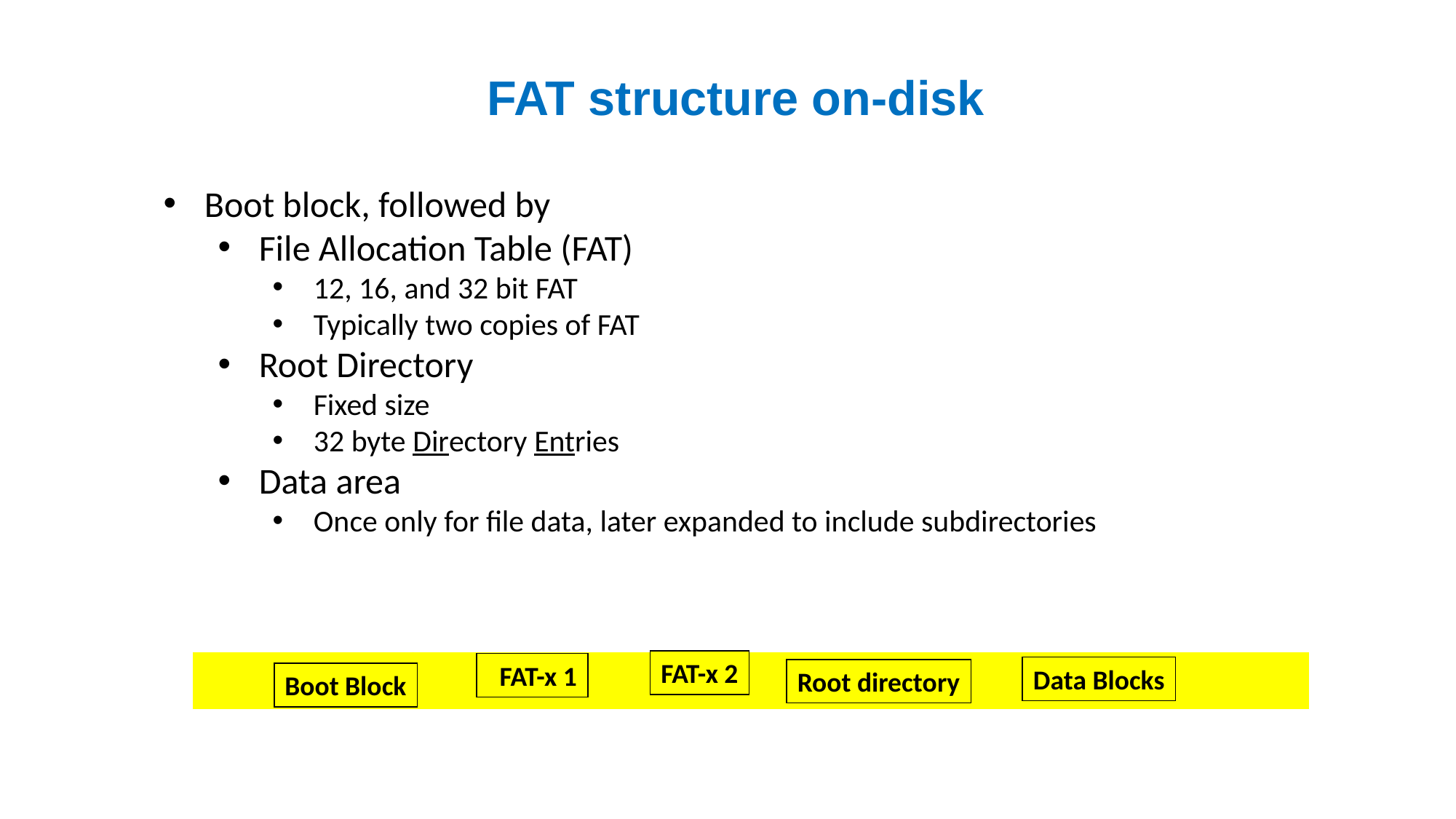

# FAT structure on-disk

Boot block, followed by
File Allocation Table (FAT)
12, 16, and 32 bit FAT
Typically two copies of FAT
Root Directory
Fixed size
32 byte Directory Entries
Data area
Once only for file data, later expanded to include subdirectories

FAT-x 2

  FAT-x 1
Data Blocks
Boot Block
Root directory